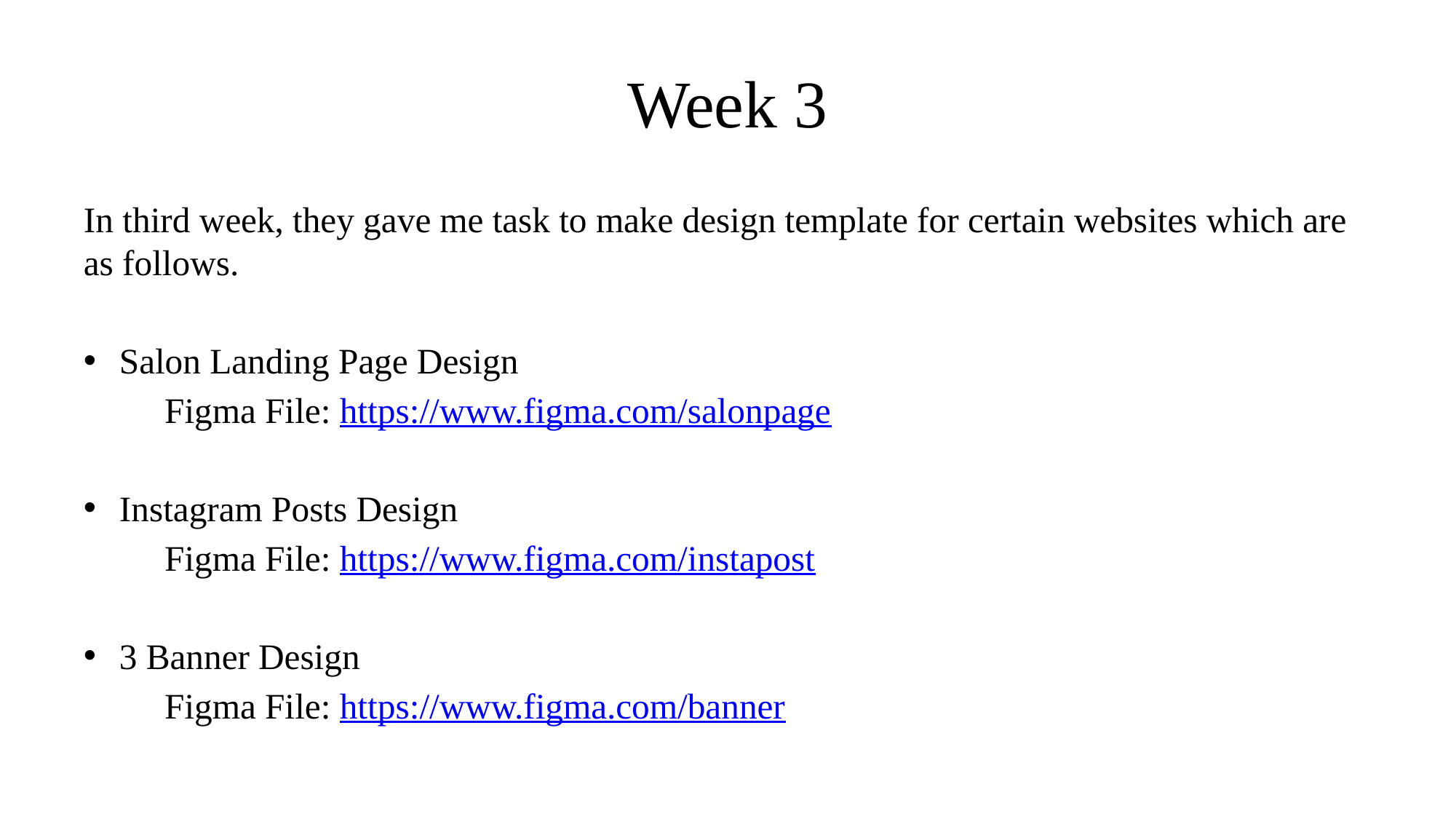

# Week 3
In third week, they gave me task to make design template for certain websites which are as follows.

Salon Landing Page Design
	Figma File: https://www.figma.com/salonpage

Instagram Posts Design
	Figma File: https://www.figma.com/instapost

3 Banner Design
	Figma File: https://www.figma.com/banner